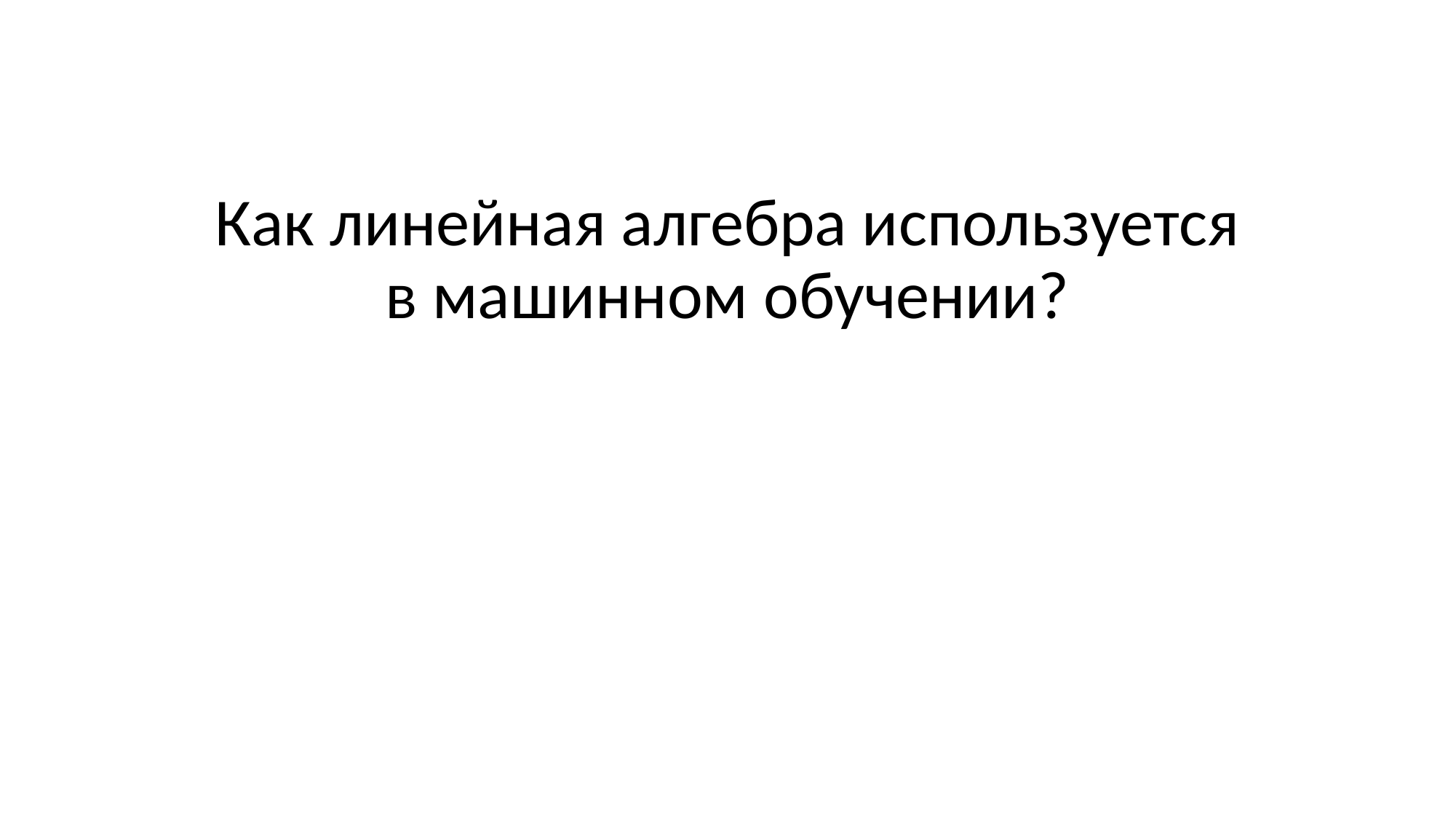

# Как линейная алгебра используется в машинном обучении?